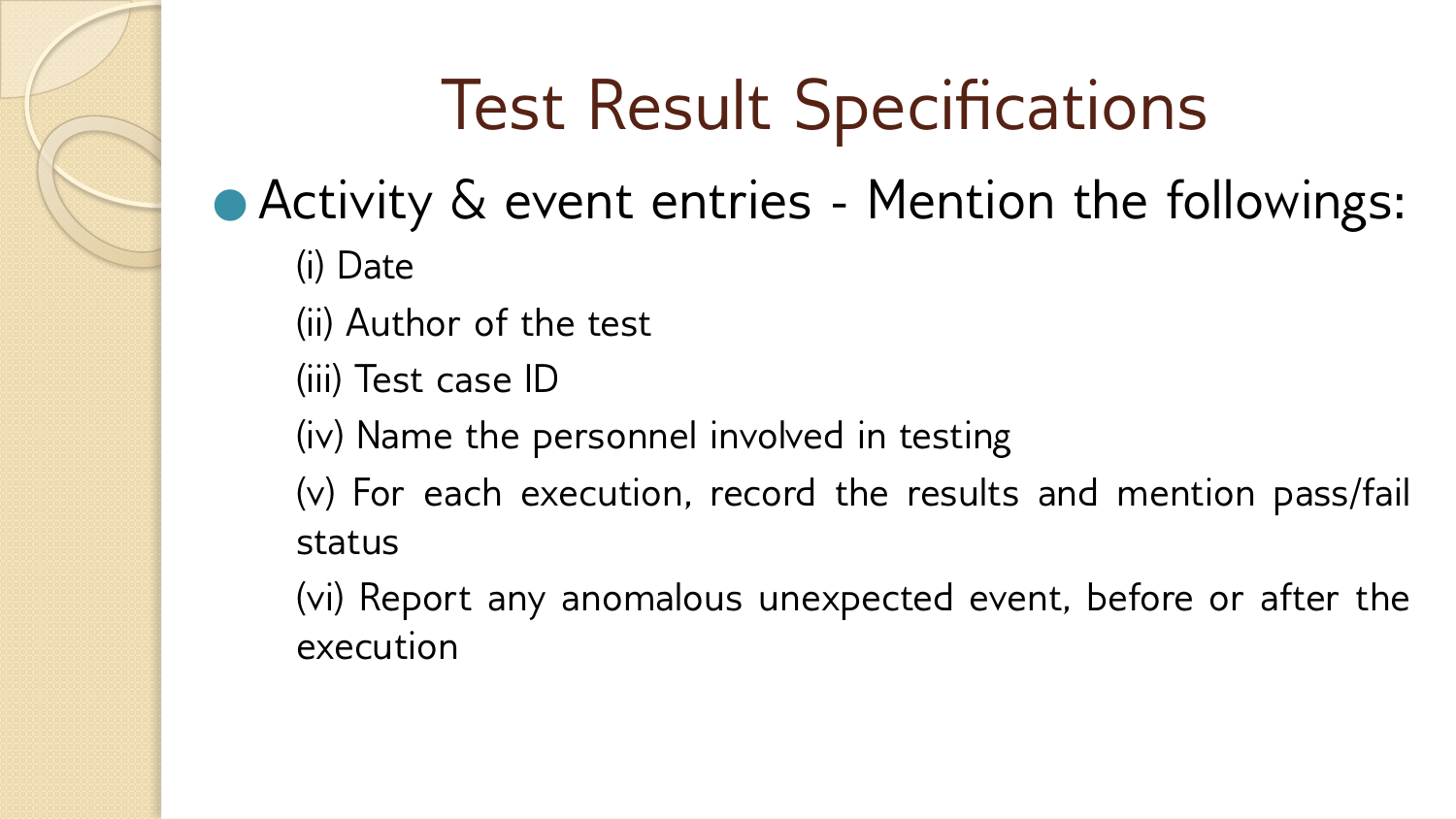

# Test Result Specifications
Activity & event entries - Mention the followings:
(i) Date
(ii) Author of the test
(iii) Test case ID
(iv) Name the personnel involved in testing
(v) For each execution, record the results and mention pass/fail status
(vi) Report any anomalous unexpected event, before or after the execution